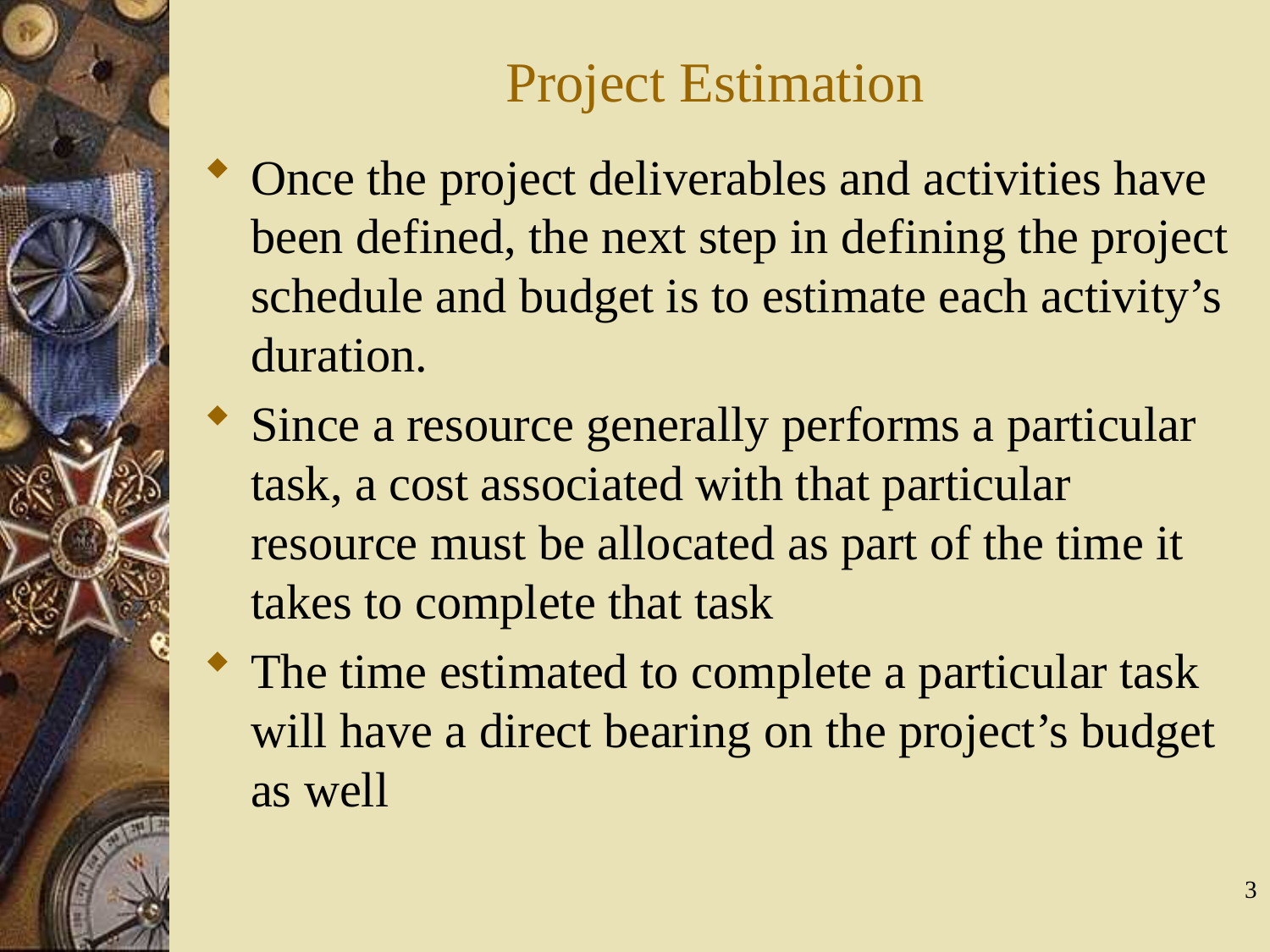

# Project Estimation
Once the project deliverables and activities have been defined, the next step in defining the project schedule and budget is to estimate each activity’s duration.
Since a resource generally performs a particular task, a cost associated with that particular resource must be allocated as part of the time it takes to complete that task
The time estimated to complete a particular task will have a direct bearing on the project’s budget as well
3